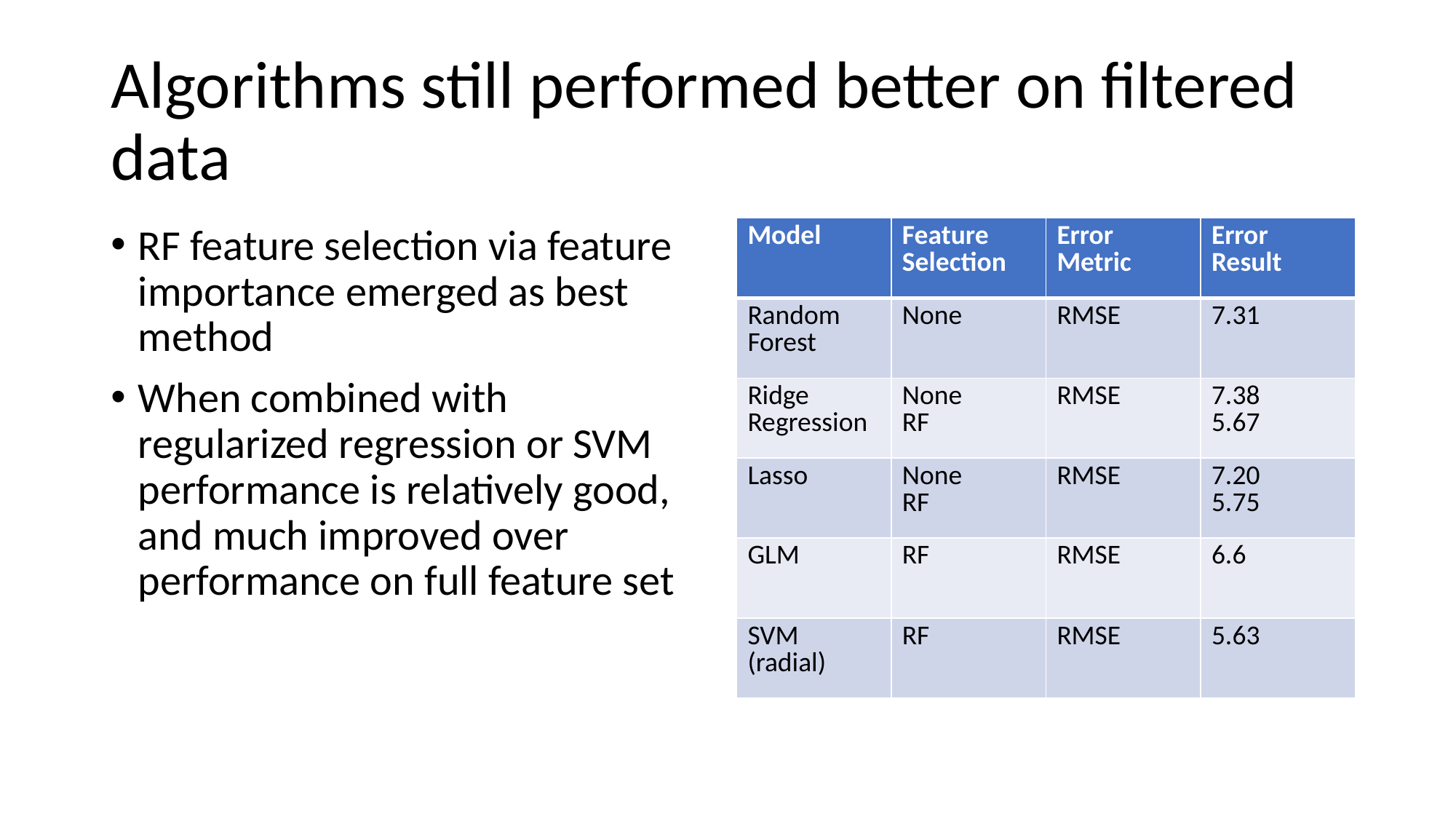

# Algorithms still performed better on filtered data
| Model | Feature Selection | Error Metric | Error Result |
| --- | --- | --- | --- |
| Random Forest | None | RMSE | 7.31 |
| Ridge Regression | None RF | RMSE | 7.38 5.67 |
| Lasso | None RF | RMSE | 7.20 5.75 |
| GLM | RF | RMSE | 6.6 |
| SVM (radial) | RF | RMSE | 5.63 |
RF feature selection via feature importance emerged as best method
When combined with regularized regression or SVM performance is relatively good, and much improved over performance on full feature set